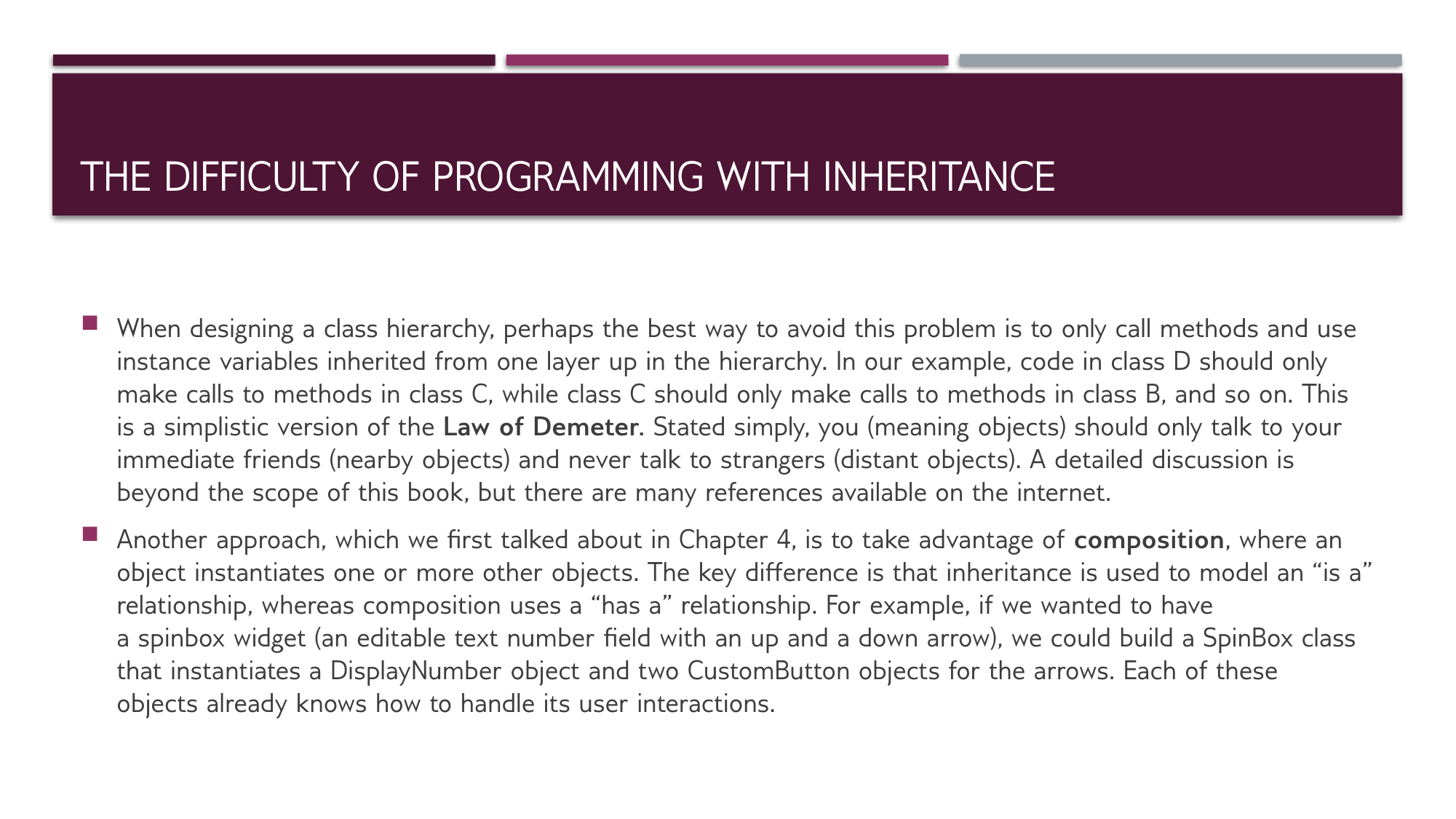

# THE DIFFICULTY OF PROGRAMMING WITH INHERITANCE
When designing a class hierarchy, perhaps the best way to avoid this problem is to only call methods and use instance variables inherited from one layer up in the hierarchy. In our example, code in class D should only make calls to methods in class C, while class C should only make calls to methods in class B, and so on. This is a simplistic version of the Law of Demeter. Stated simply, you (meaning objects) should only talk to your immediate friends (nearby objects) and never talk to strangers (distant objects). A detailed discussion is beyond the scope of this book, but there are many references available on the internet.
Another approach, which we first talked about in Chapter 4, is to take advantage of composition, where an object instantiates one or more other objects. The key difference is that inheritance is used to model an “is a” relationship, whereas composition uses a “has a” relationship. For example, if we wanted to have a spinbox widget (an editable text number field with an up and a down arrow), we could build a SpinBox class that instantiates a DisplayNumber object and two CustomButton objects for the arrows. Each of these objects already knows how to handle its user interactions.